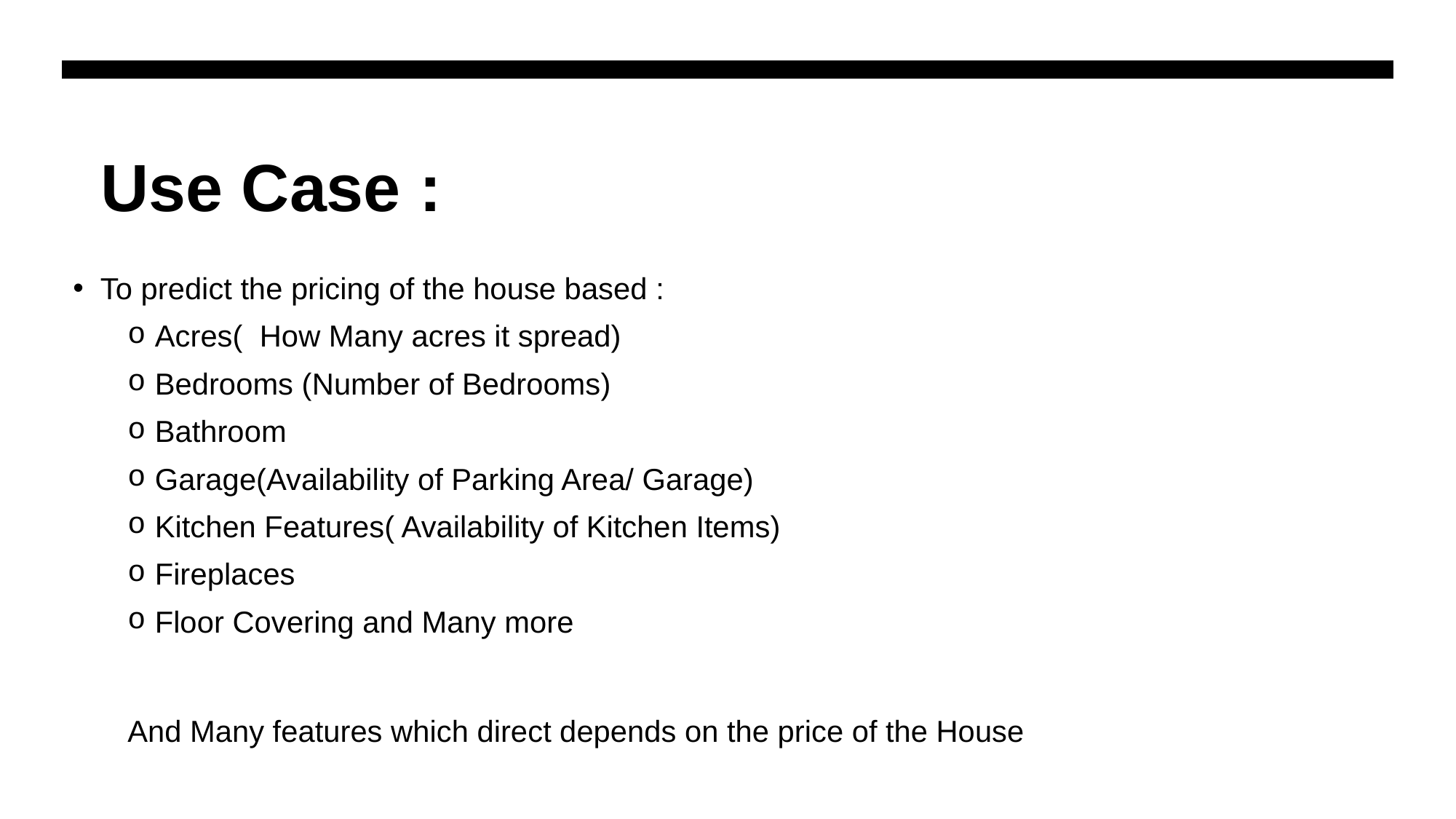

# Use Case :
To predict the pricing of the house based :
Acres(  How Many acres it spread)
Bedrooms (Number of Bedrooms)
Bathroom
Garage(Availability of Parking Area/ Garage)
Kitchen Features( Availability of Kitchen Items)
Fireplaces
Floor Covering and Many more

And Many features which direct depends on the price of the House